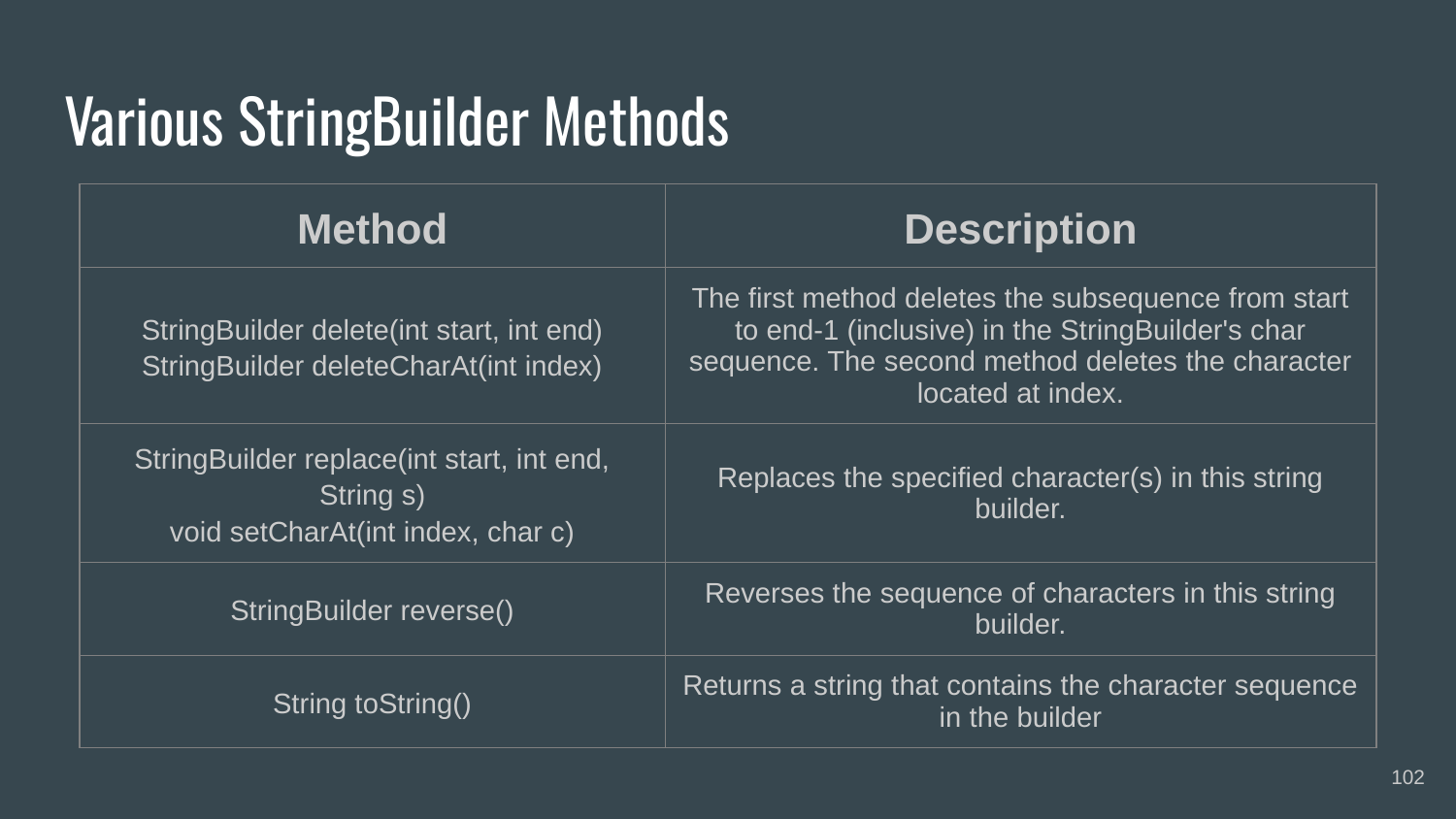

# Various StringBuilder Methods
| Method | Description |
| --- | --- |
| StringBuilder delete(int start, int end) StringBuilder deleteCharAt(int index) | The first method deletes the subsequence from start to end-1 (inclusive) in the StringBuilder's char sequence. The second method deletes the character located at index. |
| StringBuilder replace(int start, int end, String s) void setCharAt(int index, char c) | Replaces the specified character(s) in this string builder. |
| StringBuilder reverse() | Reverses the sequence of characters in this string builder. |
| String toString() | Returns a string that contains the character sequence in the builder |
102